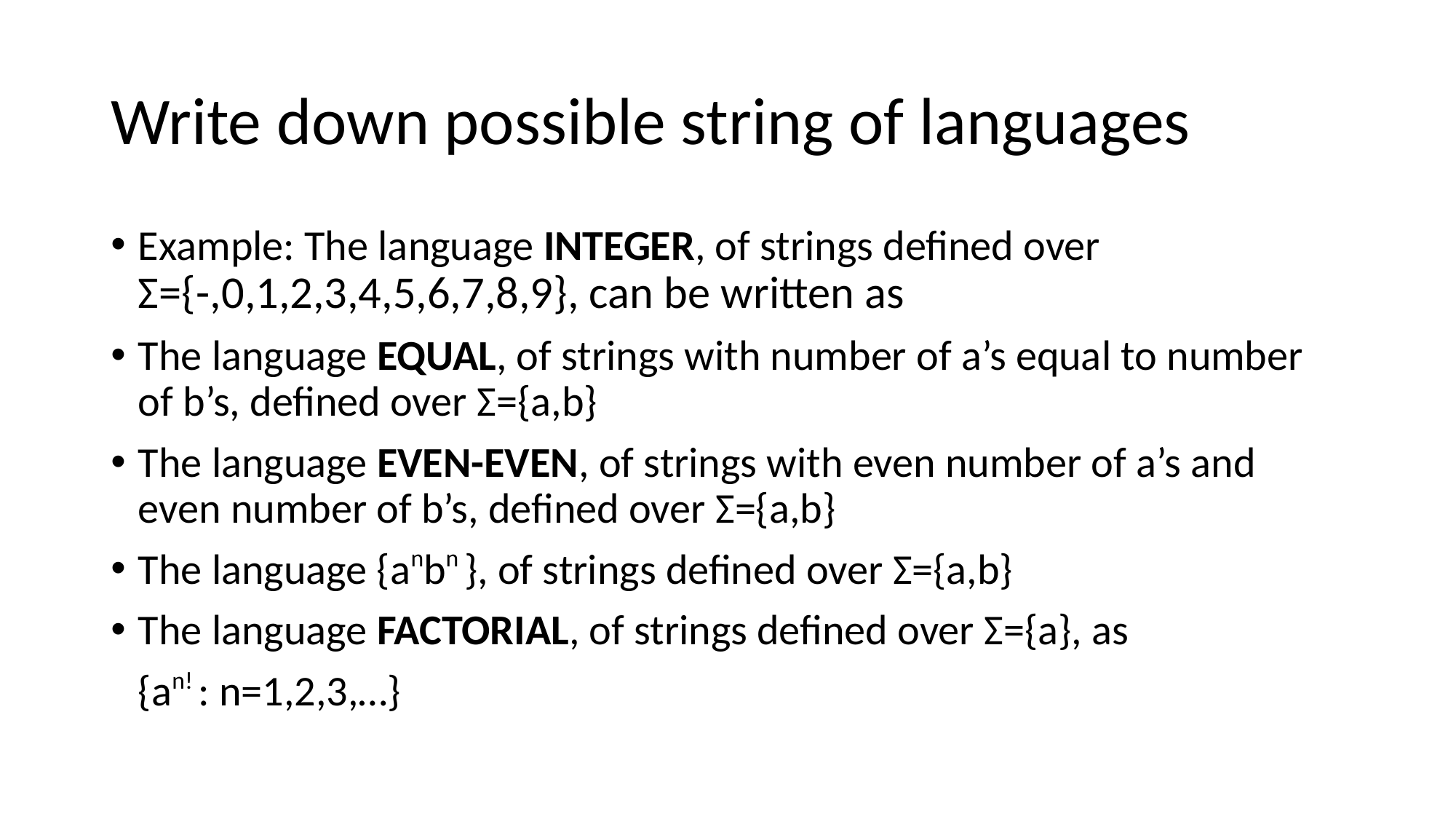

# Write down possible string of languages
Example: The language INTEGER, of strings defined over Σ={-,0,1,2,3,4,5,6,7,8,9}, can be written as
The language EQUAL, of strings with number of a’s equal to number of b’s, defined over Σ={a,b}
The language EVEN-EVEN, of strings with even number of a’s and even number of b’s, defined over Σ={a,b}
The language {anbn }, of strings defined over Σ={a,b}
The language FACTORIAL, of strings defined over Σ={a}, as
	{an! : n=1,2,3,…}